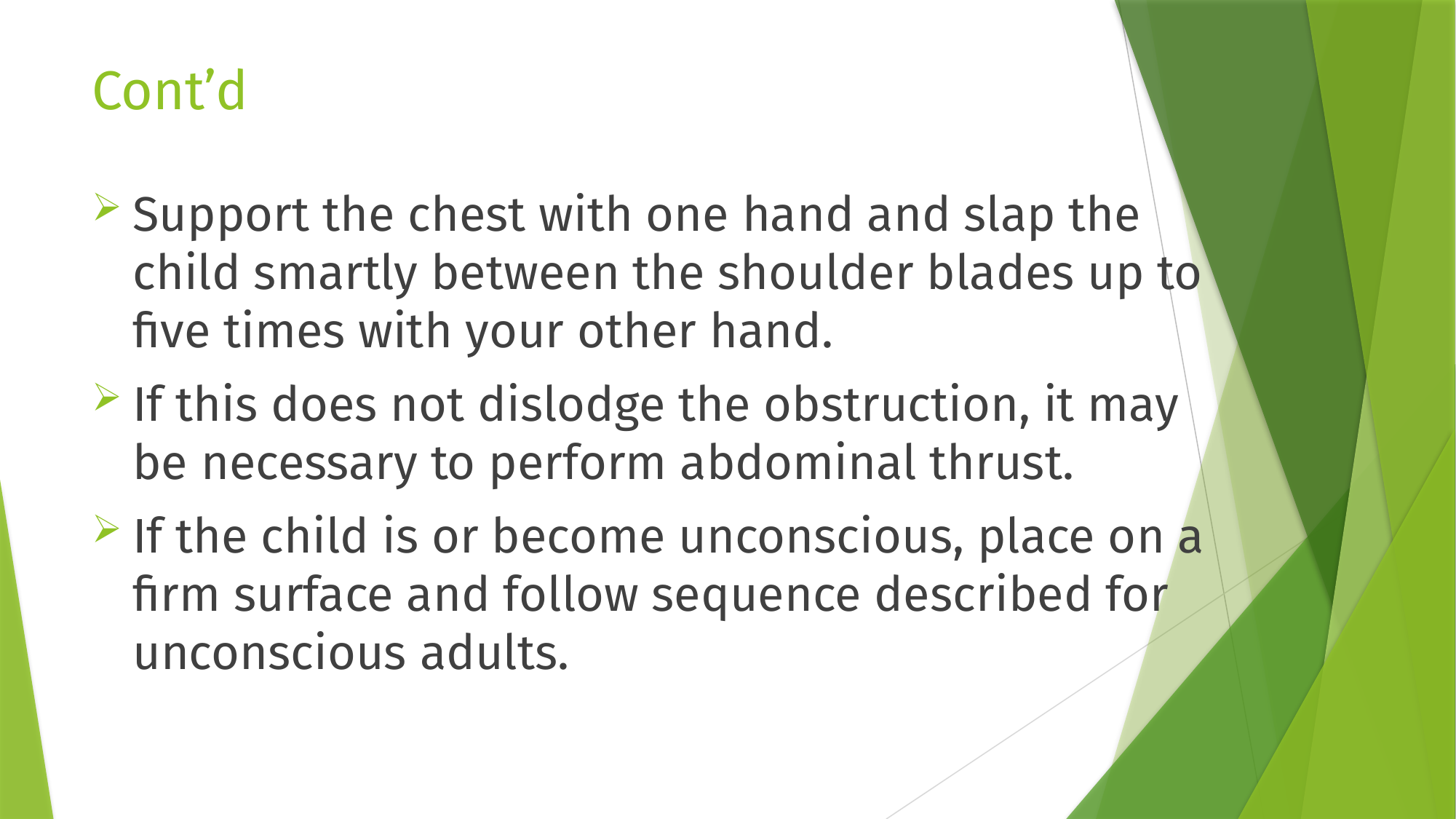

# Cont’d
Support the chest with one hand and slap the child smartly between the shoulder blades up to five times with your other hand.
If this does not dislodge the obstruction, it may be necessary to perform abdominal thrust.
If the child is or become unconscious, place on a firm surface and follow sequence described for unconscious adults.